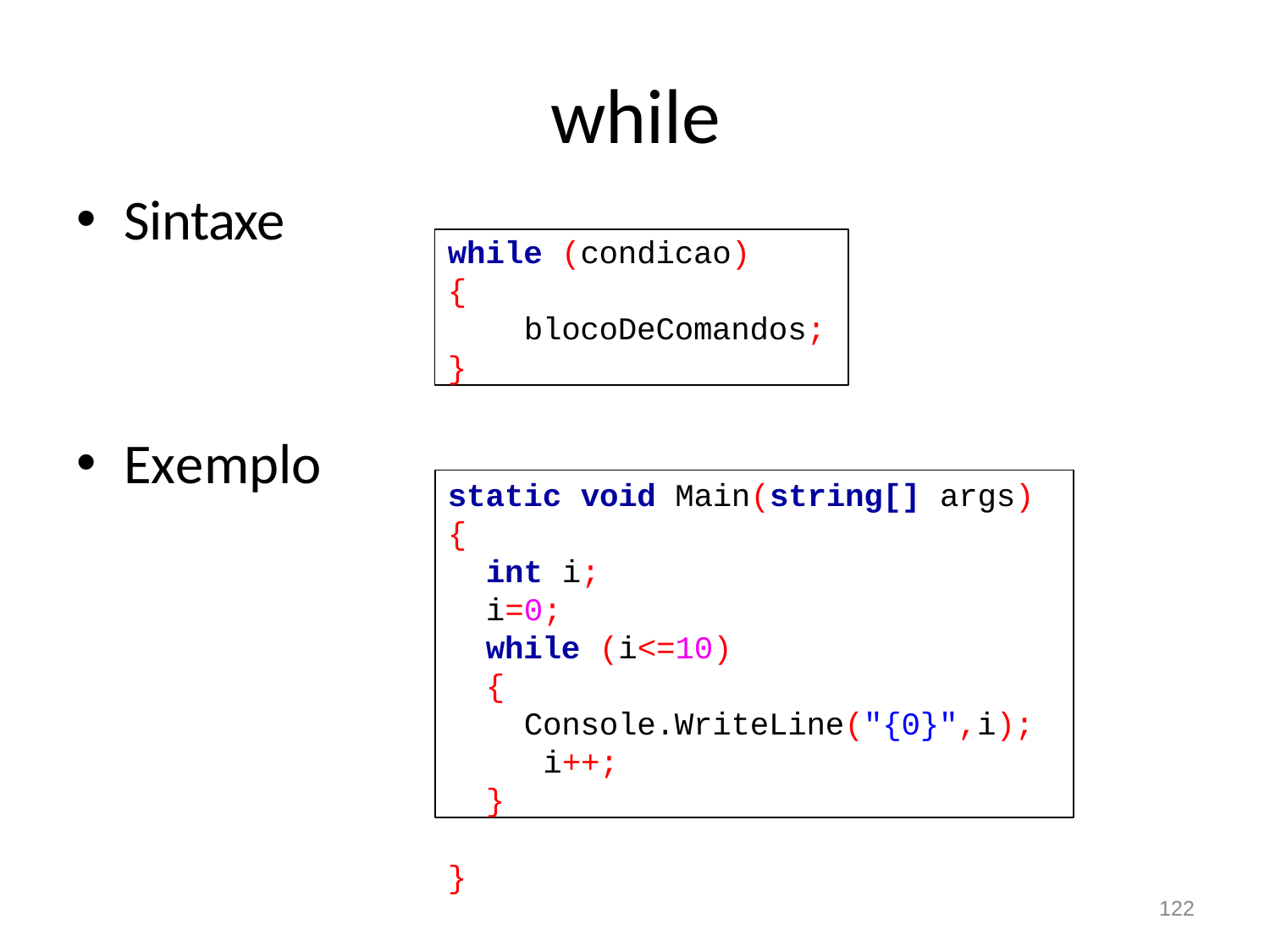

# while
Sintaxe
while (condicao)
{
blocoDeComandos;
}
Exemplo
static void Main(string[] args)
{
int i;
i=0;
while (i<=10)
{
Console.WriteLine("{0}",i);  i++;
}
}
122